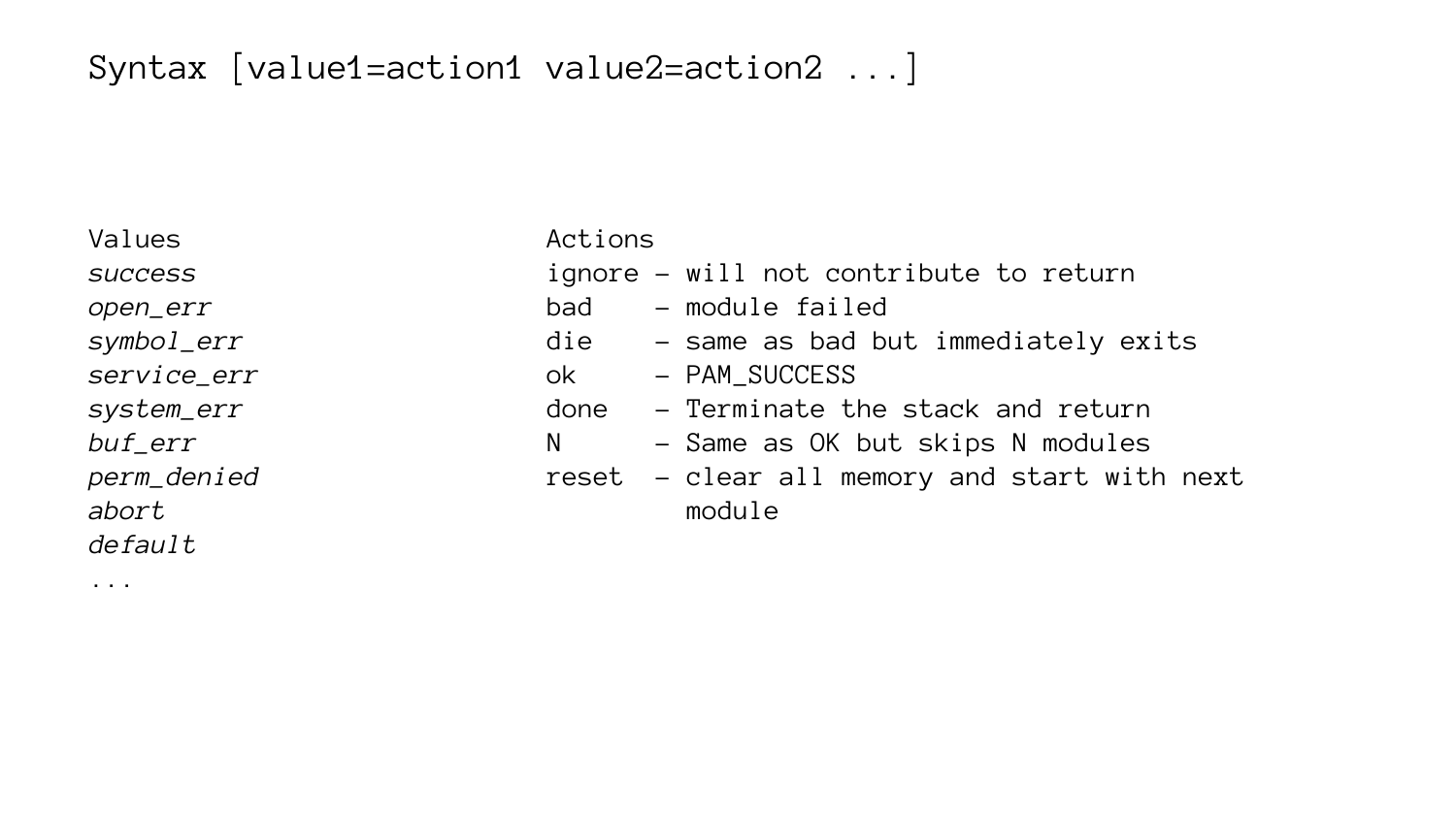

Syntax [value1=action1 value2=action2 ...]

Values
success
open_err
symbol_err
service_err
system_err
buf_err
perm_denied
abort
default
...
Actions
ignore - will not contribute to return
bad    - module failed
die    - same as bad but immediately exits
ok     - PAM_SUCCESS
done   - Terminate the stack and return
N      - Same as OK but skips N modules
reset  - clear all memory and start with next
         module